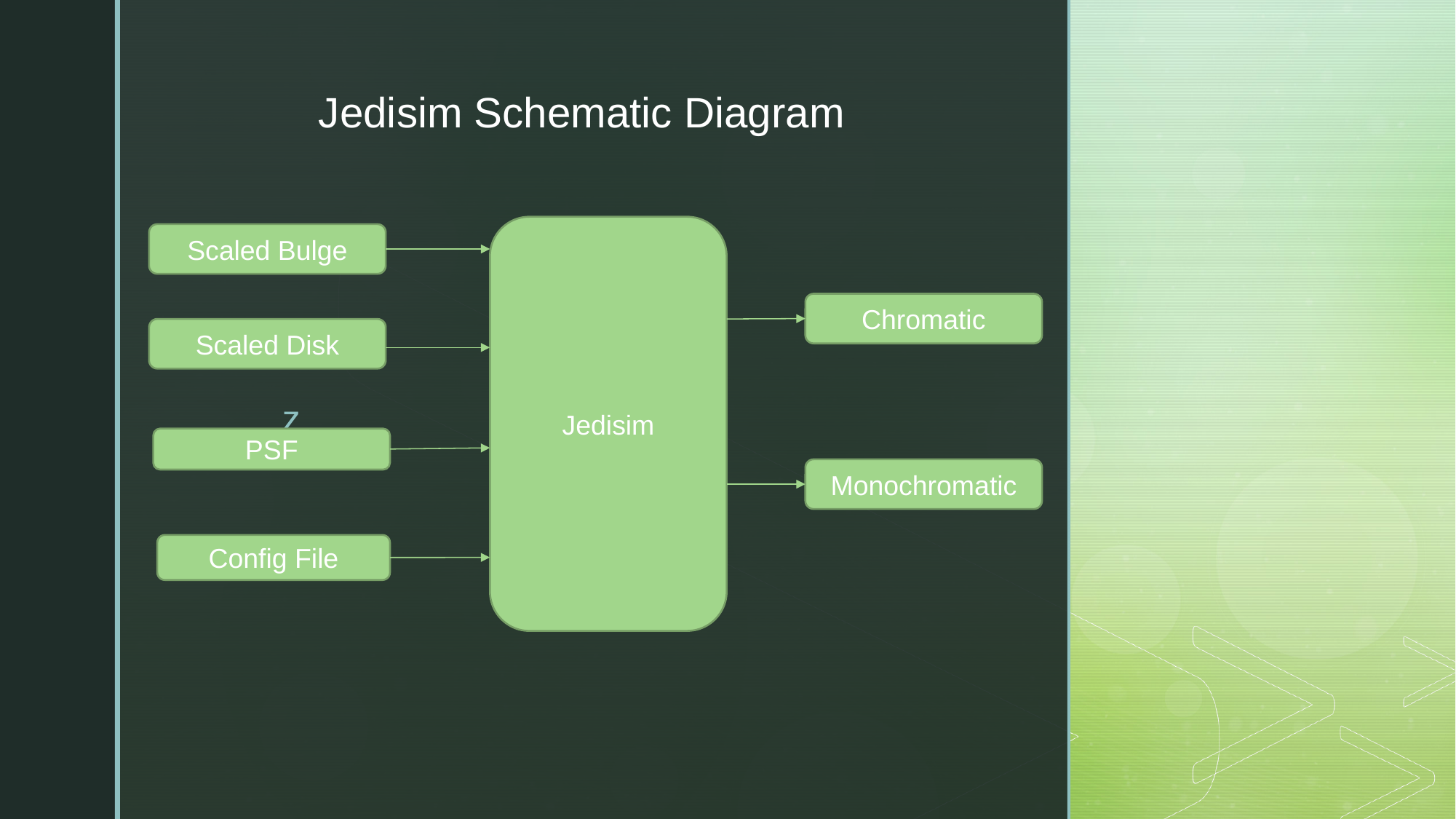

Jedisim Schematic Diagram
Jedisim
Scaled Bulge
Chromatic
Scaled Disk
PSF
Monochromatic
Config File